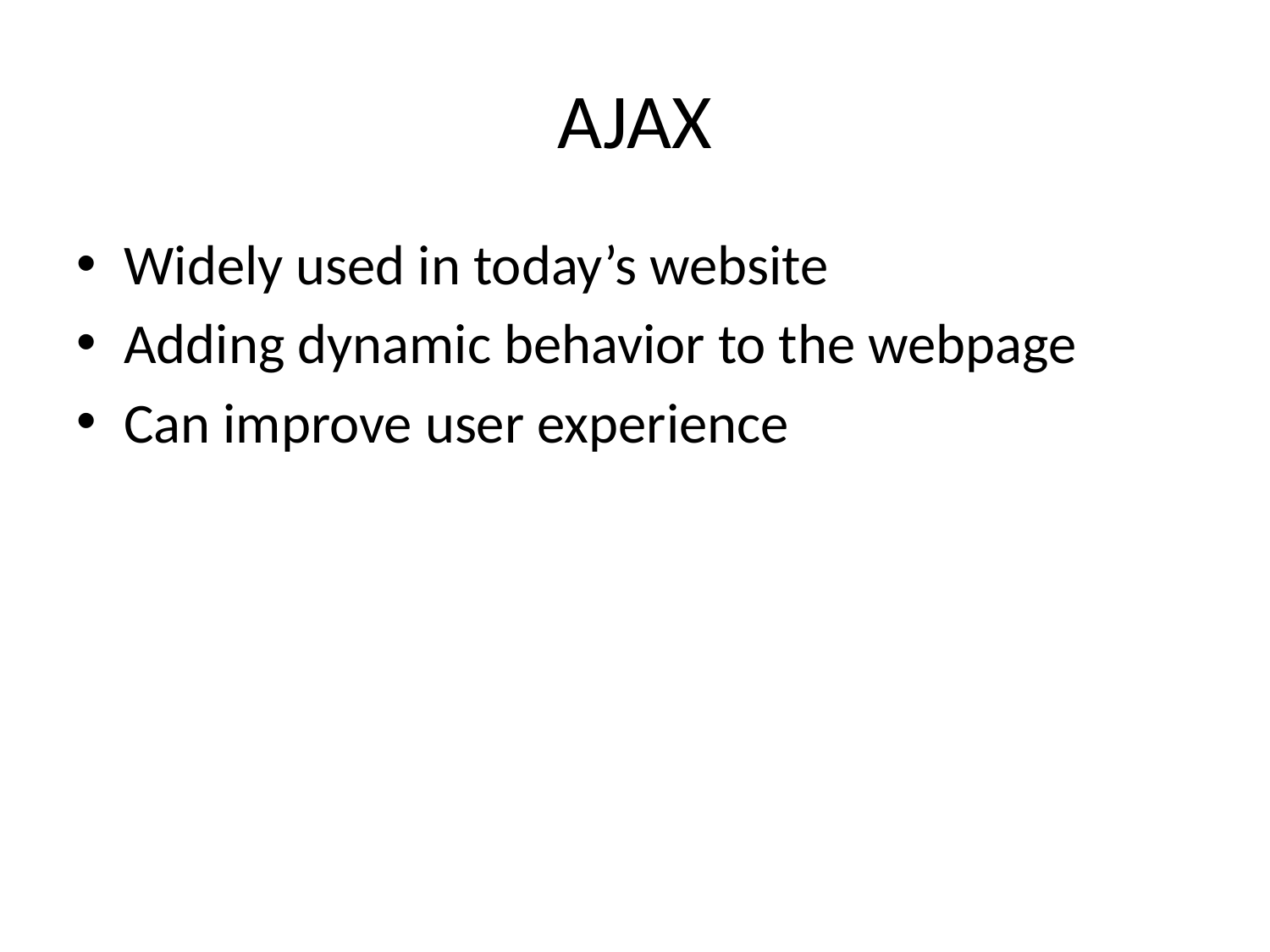

# AJAX
Widely used in today’s website
Adding dynamic behavior to the webpage
Can improve user experience